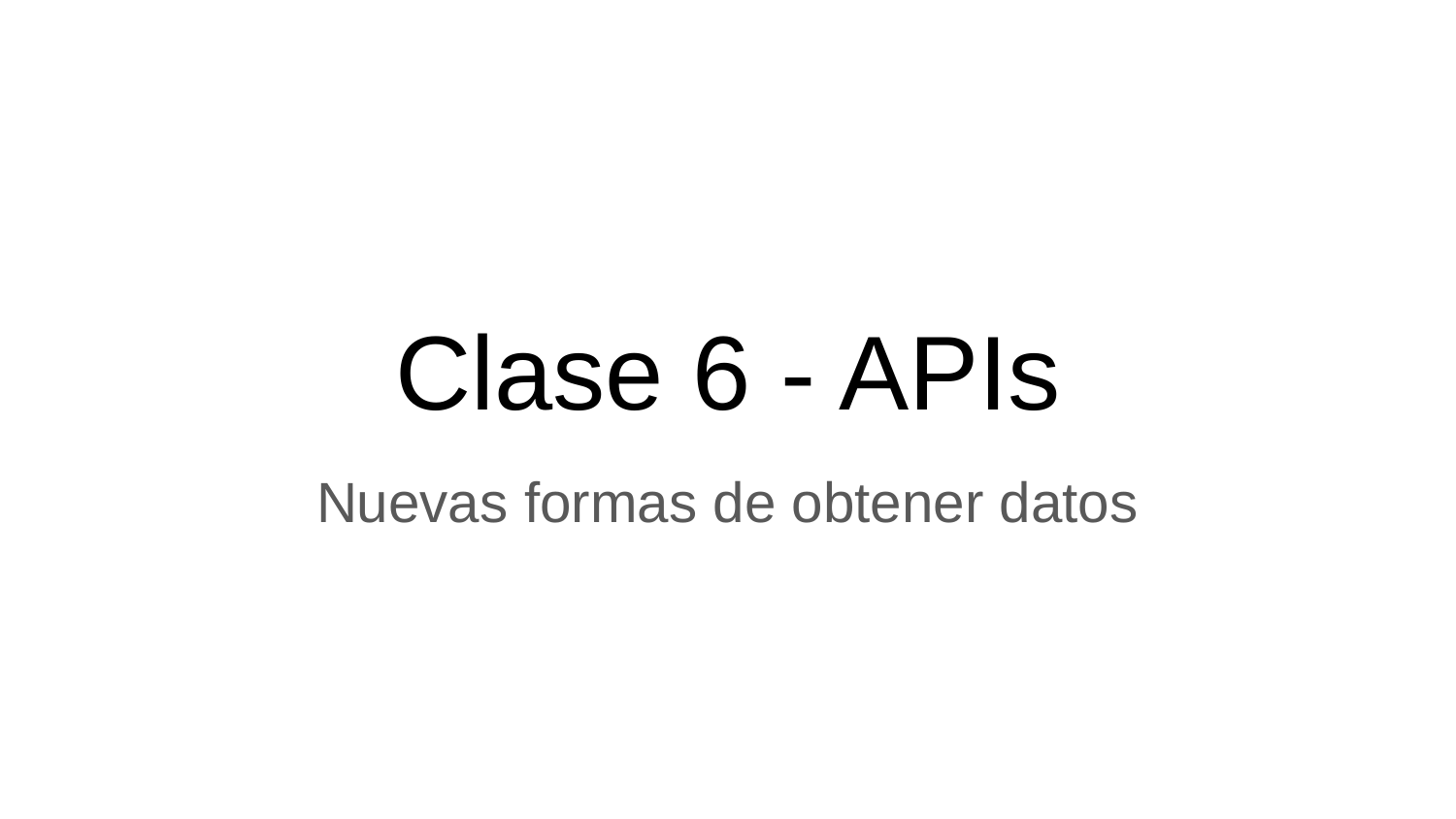

# Clase 6 - APIs
Nuevas formas de obtener datos